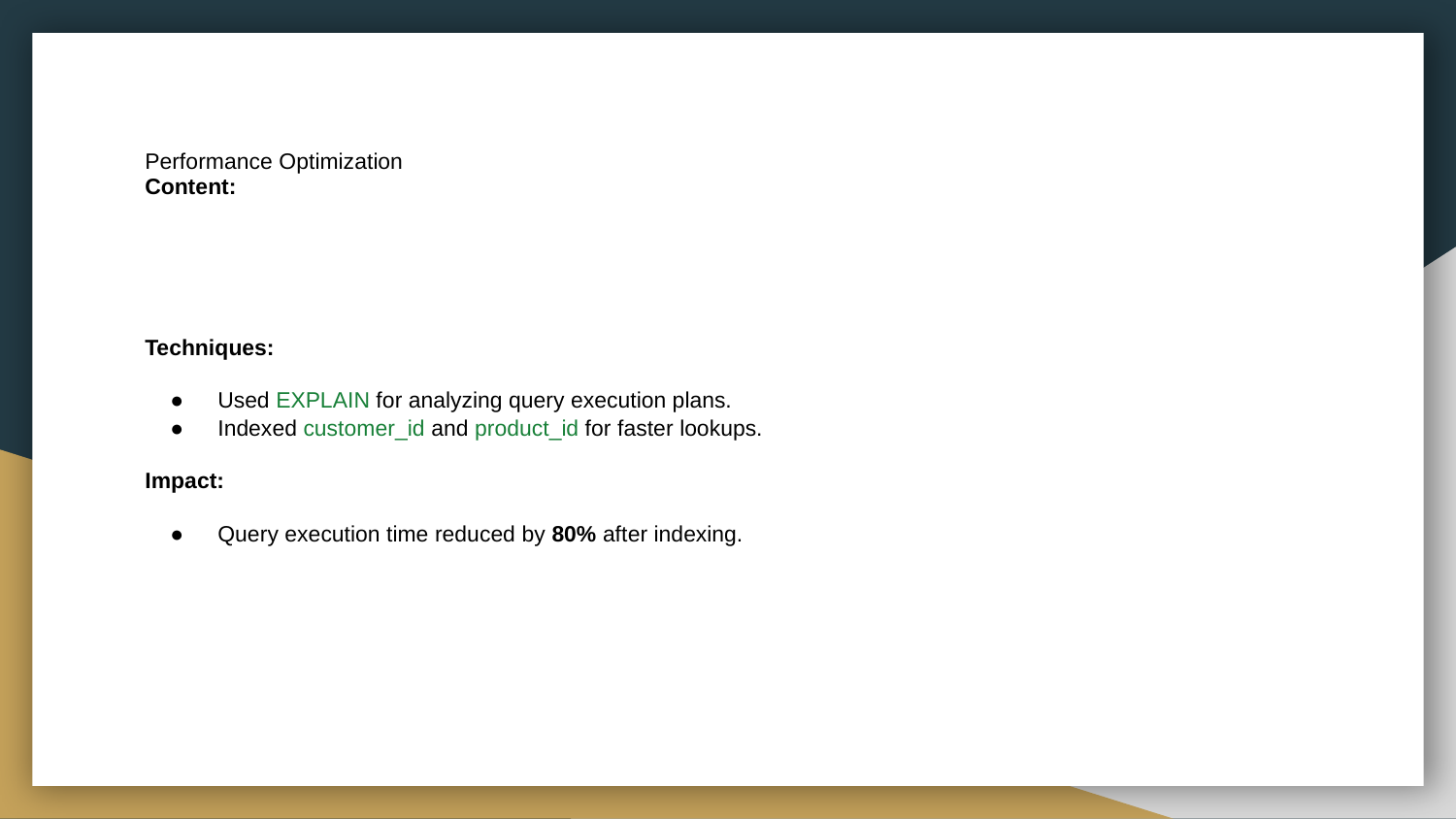

# Performance Optimization
Content:
Techniques:
Used EXPLAIN for analyzing query execution plans.
Indexed customer_id and product_id for faster lookups.
Impact:
Query execution time reduced by 80% after indexing.